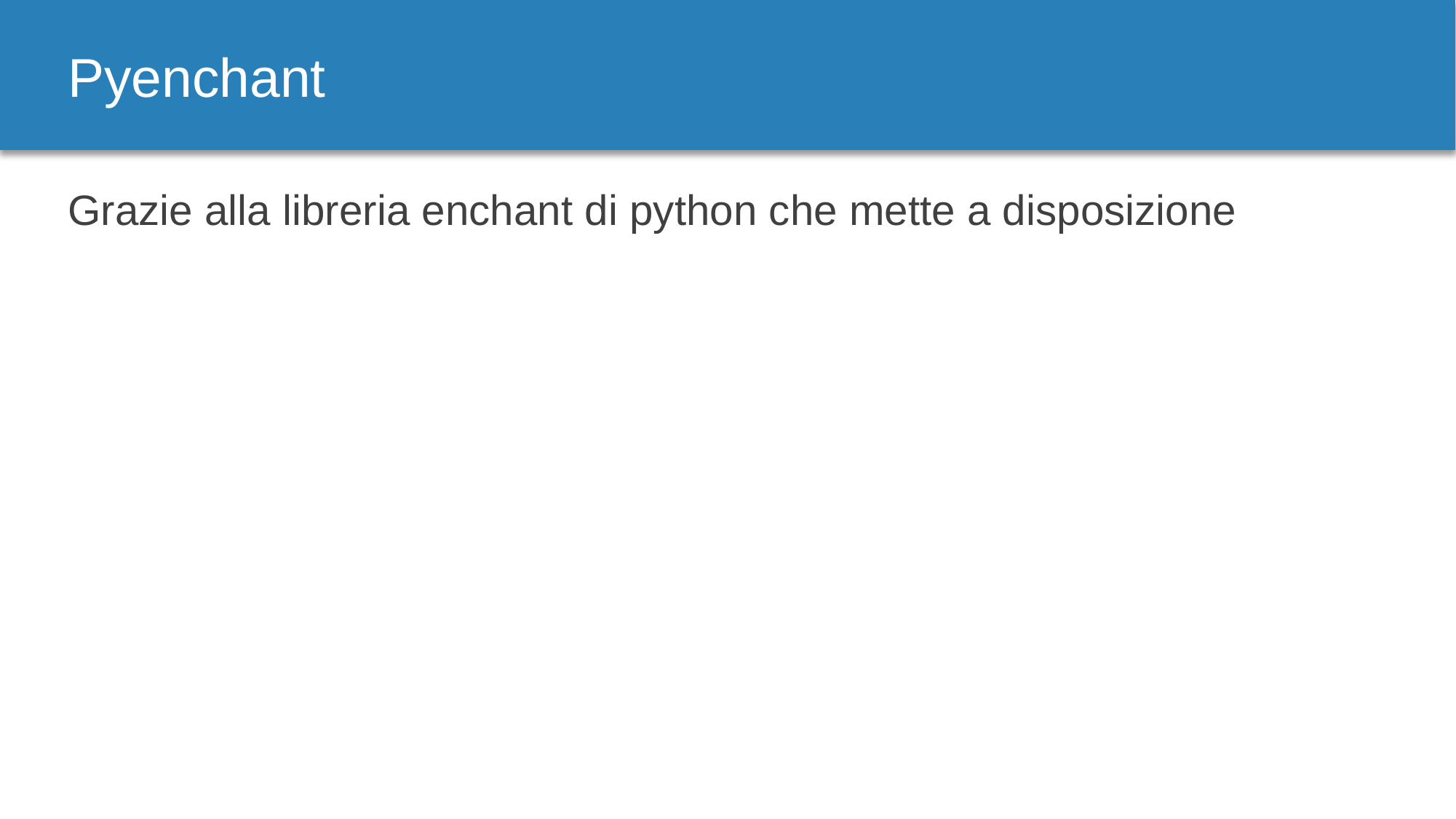

Pyenchant
Grazie alla libreria enchant di python che mette a disposizione